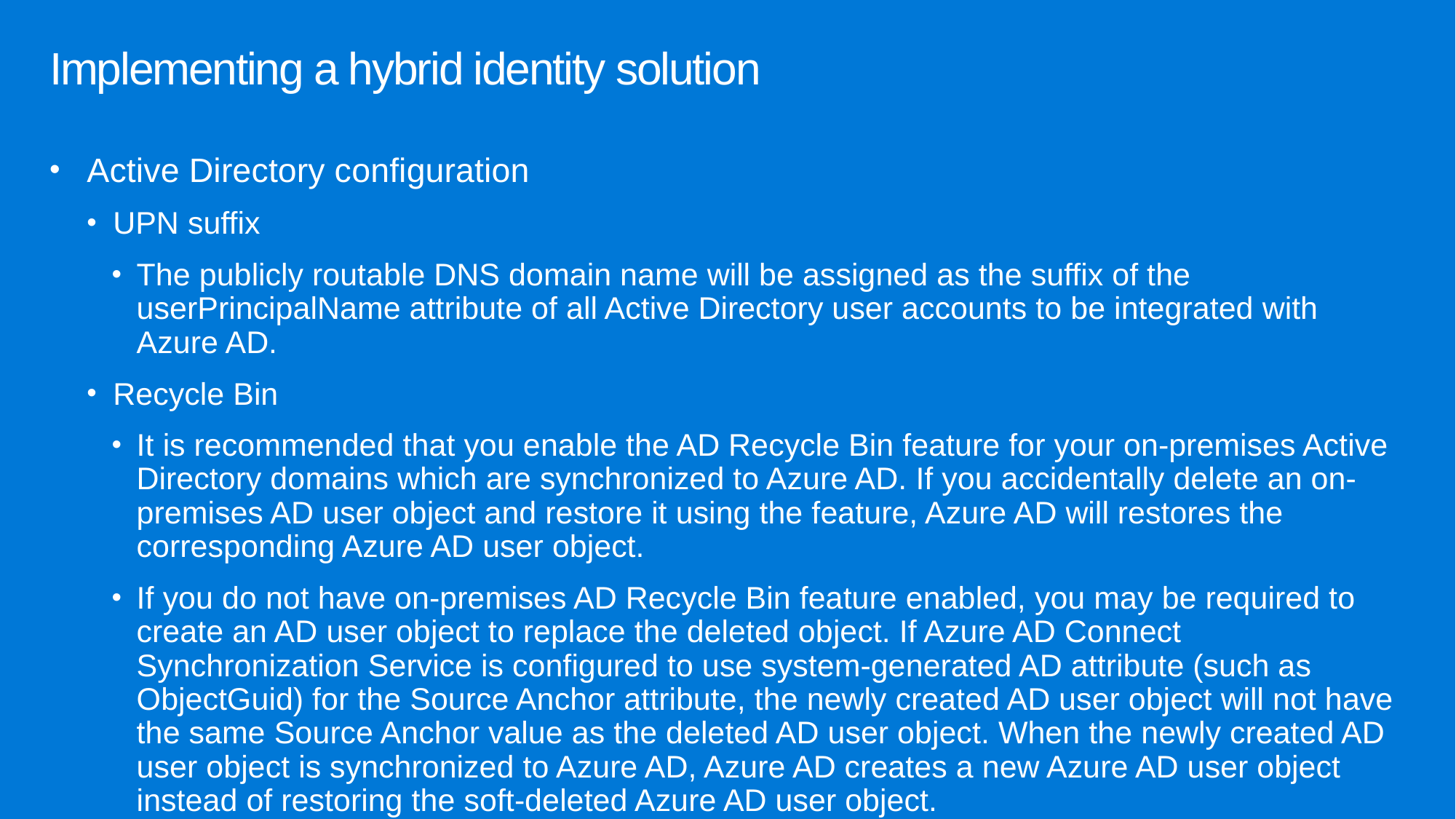

# Implementing a hybrid identity solution
Active Directory configuration
UPN suffix
The publicly routable DNS domain name will be assigned as the suffix of the userPrincipalName attribute of all Active Directory user accounts to be integrated with Azure AD.
Recycle Bin
It is recommended that you enable the AD Recycle Bin feature for your on-premises Active Directory domains which are synchronized to Azure AD. If you accidentally delete an on-premises AD user object and restore it using the feature, Azure AD will restores the corresponding Azure AD user object.
If you do not have on-premises AD Recycle Bin feature enabled, you may be required to create an AD user object to replace the deleted object. If Azure AD Connect Synchronization Service is configured to use system-generated AD attribute (such as ObjectGuid) for the Source Anchor attribute, the newly created AD user object will not have the same Source Anchor value as the deleted AD user object. When the newly created AD user object is synchronized to Azure AD, Azure AD creates a new Azure AD user object instead of restoring the soft-deleted Azure AD user object.